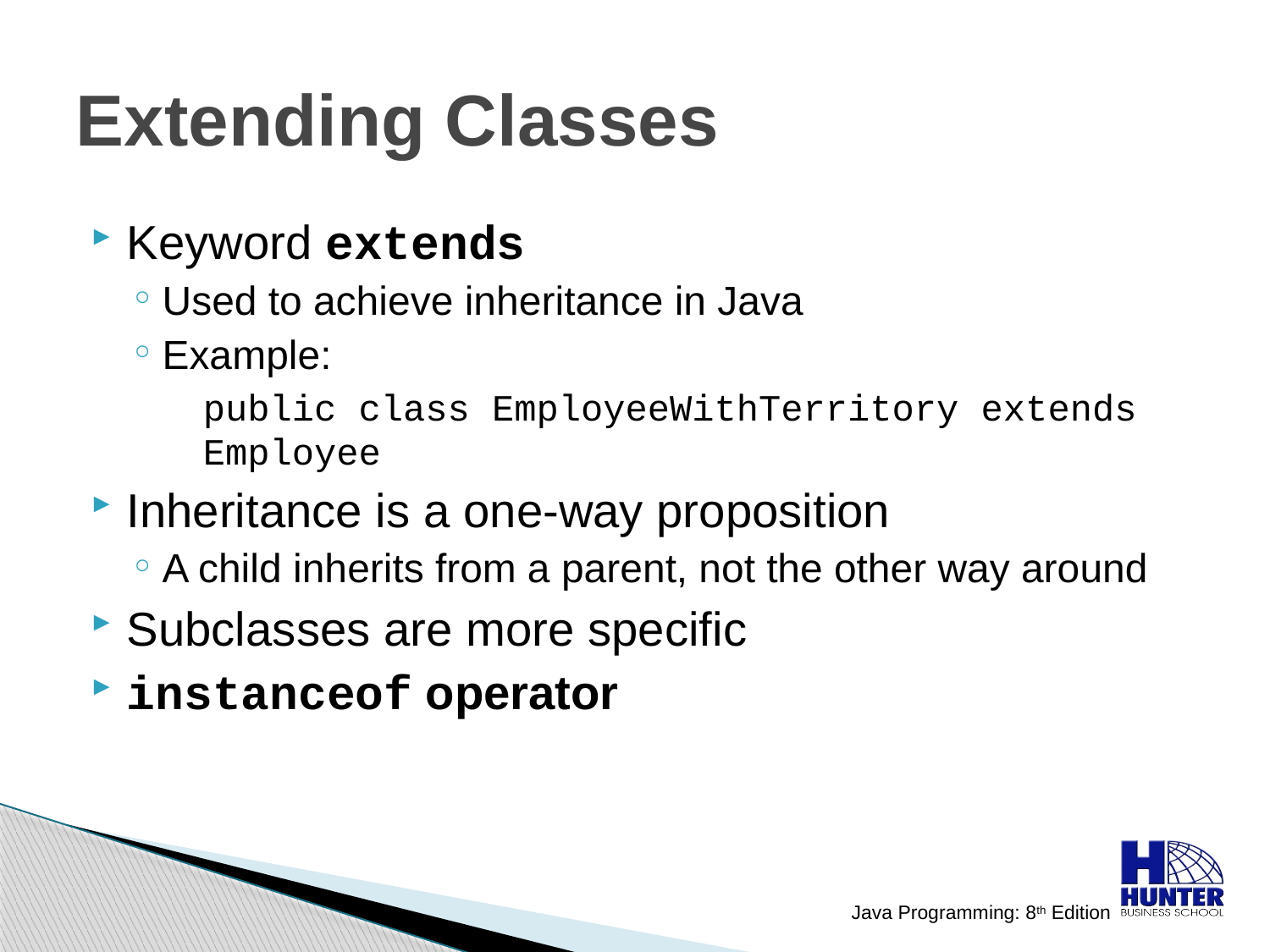

# Extending Classes
Keyword extends
Used to achieve inheritance in Java
Example:
public class EmployeeWithTerritory extends Employee
Inheritance is a one-way proposition
A child inherits from a parent, not the other way around
Subclasses are more specific
instanceof operator